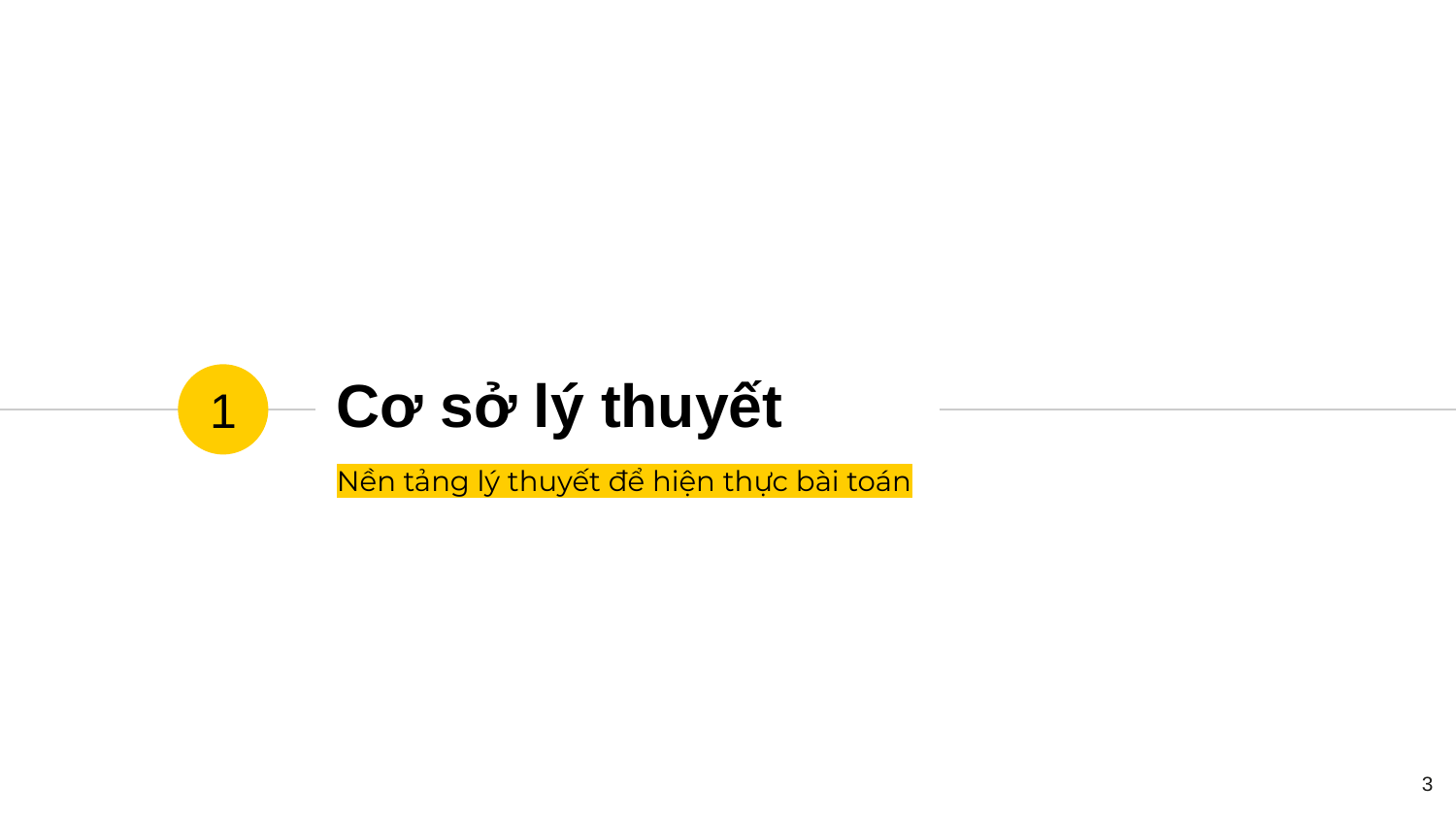

# Cơ sở lý thuyết
1
Nền tảng lý thuyết để hiện thực bài toán
3